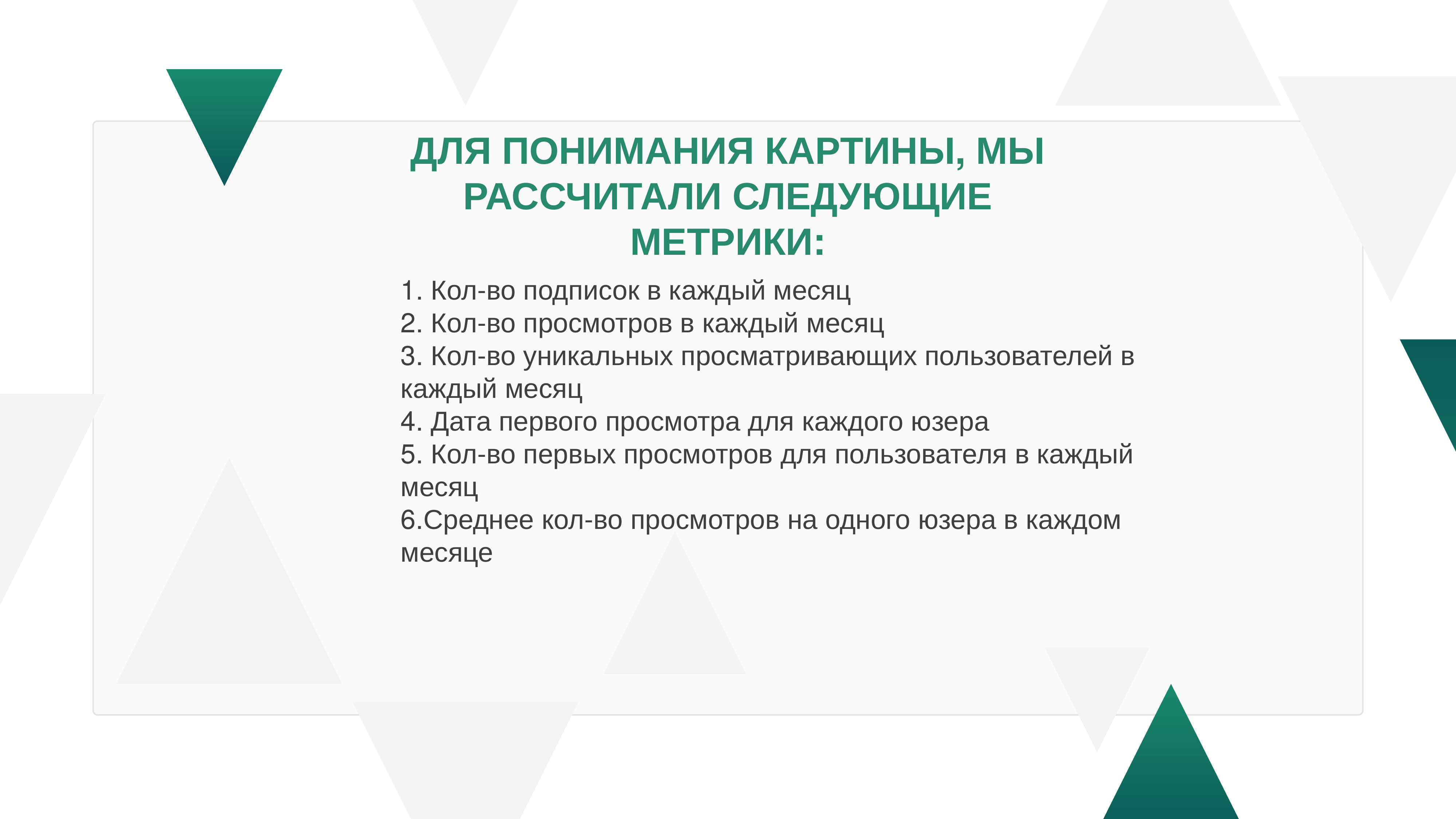

Для понимания картины, мы рассчитали следующие метрики:

1. Кол-во подписок в каждый месяц
2. Кол-во просмотров в каждый месяц
3. Кол-во уникальных просматривающих пользователей в каждый месяц
4. Дата первого просмотра для каждого юзера
5. Кол-во первых просмотров для пользователя в каждый месяц
6.Среднее кол-во просмотров на одного юзера в каждом месяце